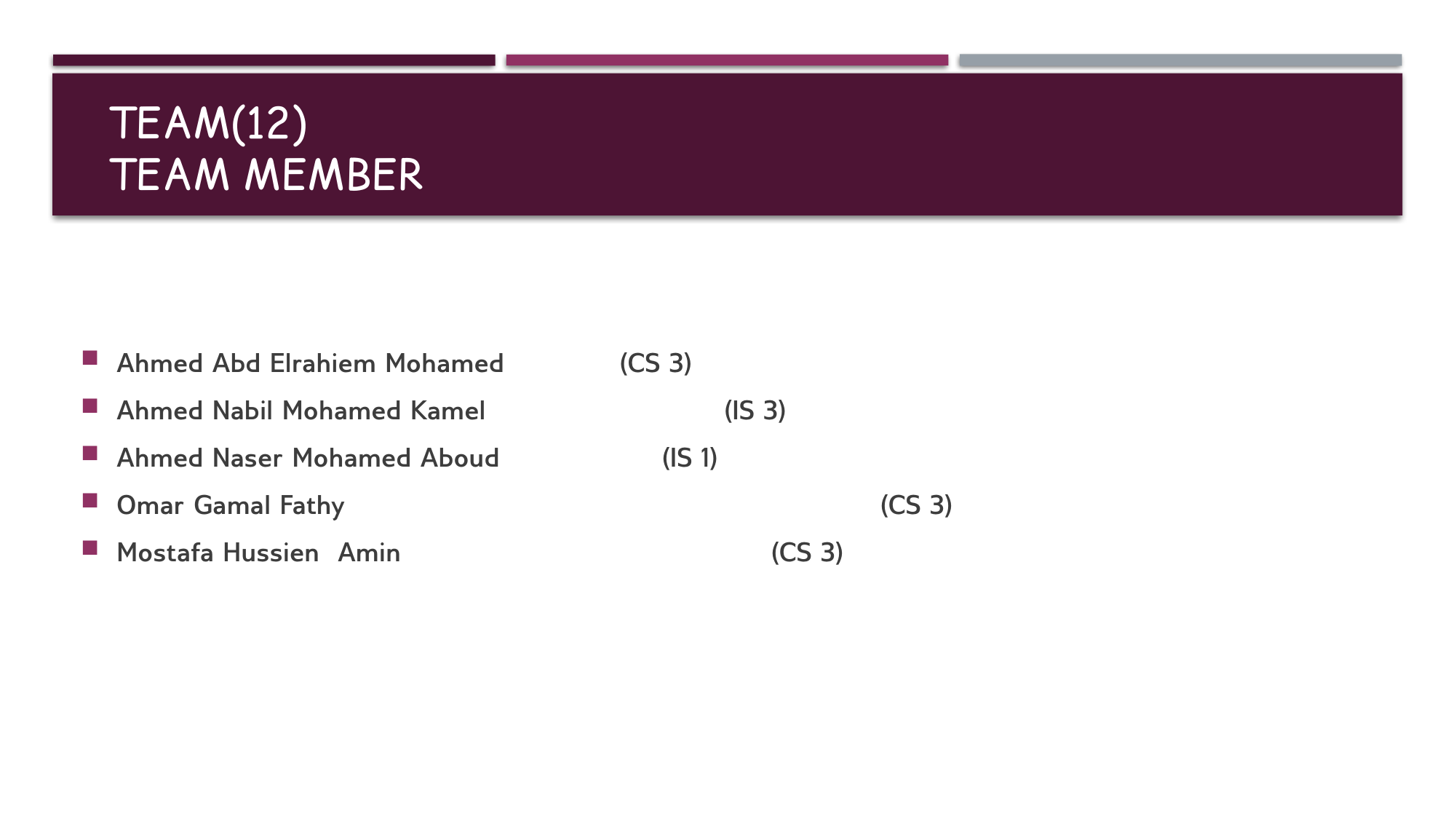

# Team(12) Team Member
Ahmed Abd Elrahiem Mohamed             (CS 3)
Ahmed Nabil Mohamed Kamel		       (IS 3)
Ahmed Naser Mohamed Aboud		(IS 1)
Omar Gamal Fathy					(CS 3)
Mostafa Hussien  Amin				(CS 3)